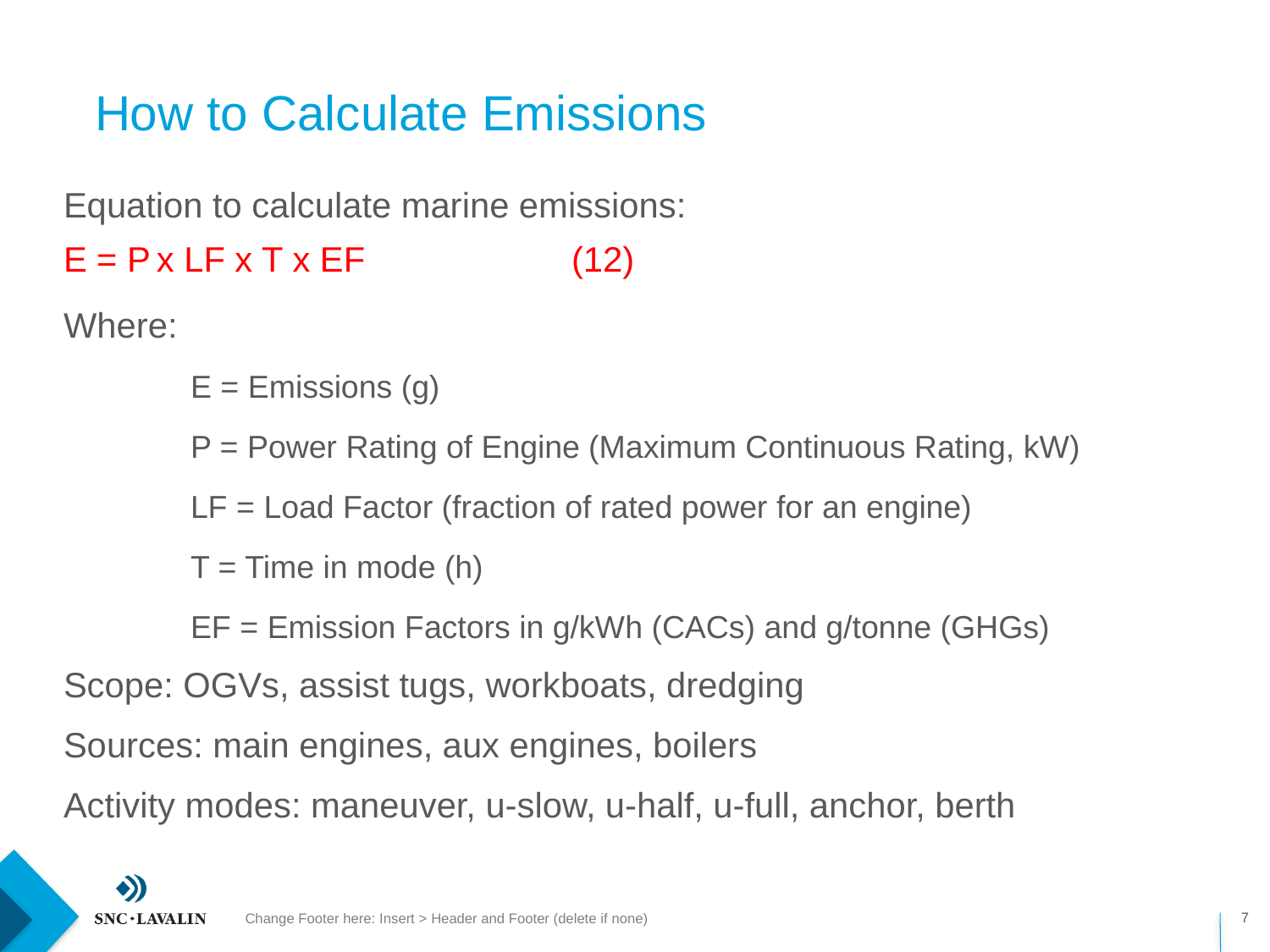

# How to Calculate Emissions
Equation to calculate marine emissions:
E = P x LF x T x EF		(12)
Where:
	E = Emissions (g)
	P = Power Rating of Engine (Maximum Continuous Rating, kW)
	LF = Load Factor (fraction of rated power for an engine)
	T = Time in mode (h)
	EF = Emission Factors in g/kWh (CACs) and g/tonne (GHGs)
Scope: OGVs, assist tugs, workboats, dredging
Sources: main engines, aux engines, boilers
Activity modes: maneuver, u-slow, u-half, u-full, anchor, berth

7
Change Footer here: Insert > Header and Footer (delete if none)